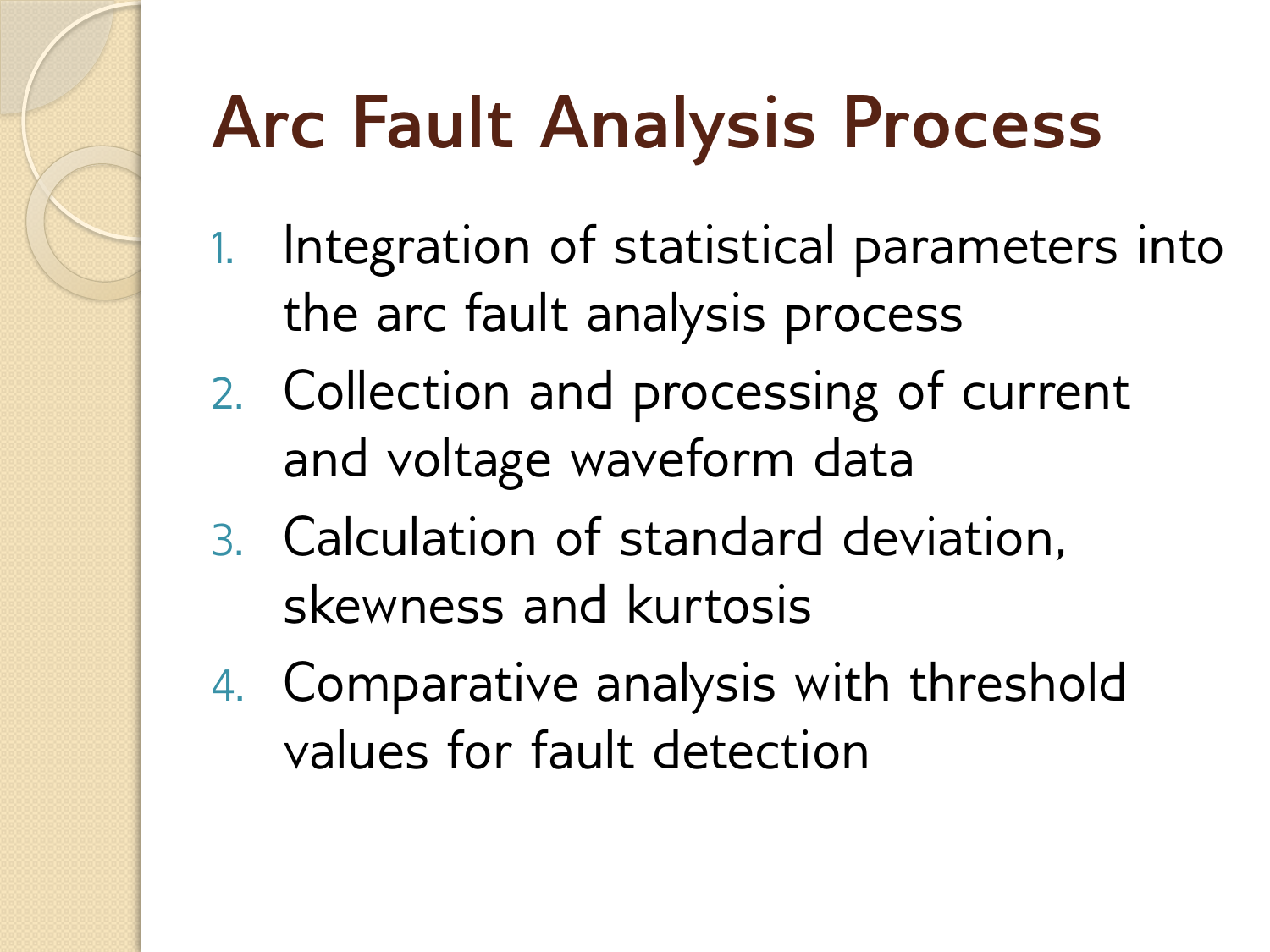

# Arc Fault Analysis Process
Integration of statistical parameters into the arc fault analysis process
Collection and processing of current and voltage waveform data
Calculation of standard deviation, skewness and kurtosis
Comparative analysis with threshold values for fault detection